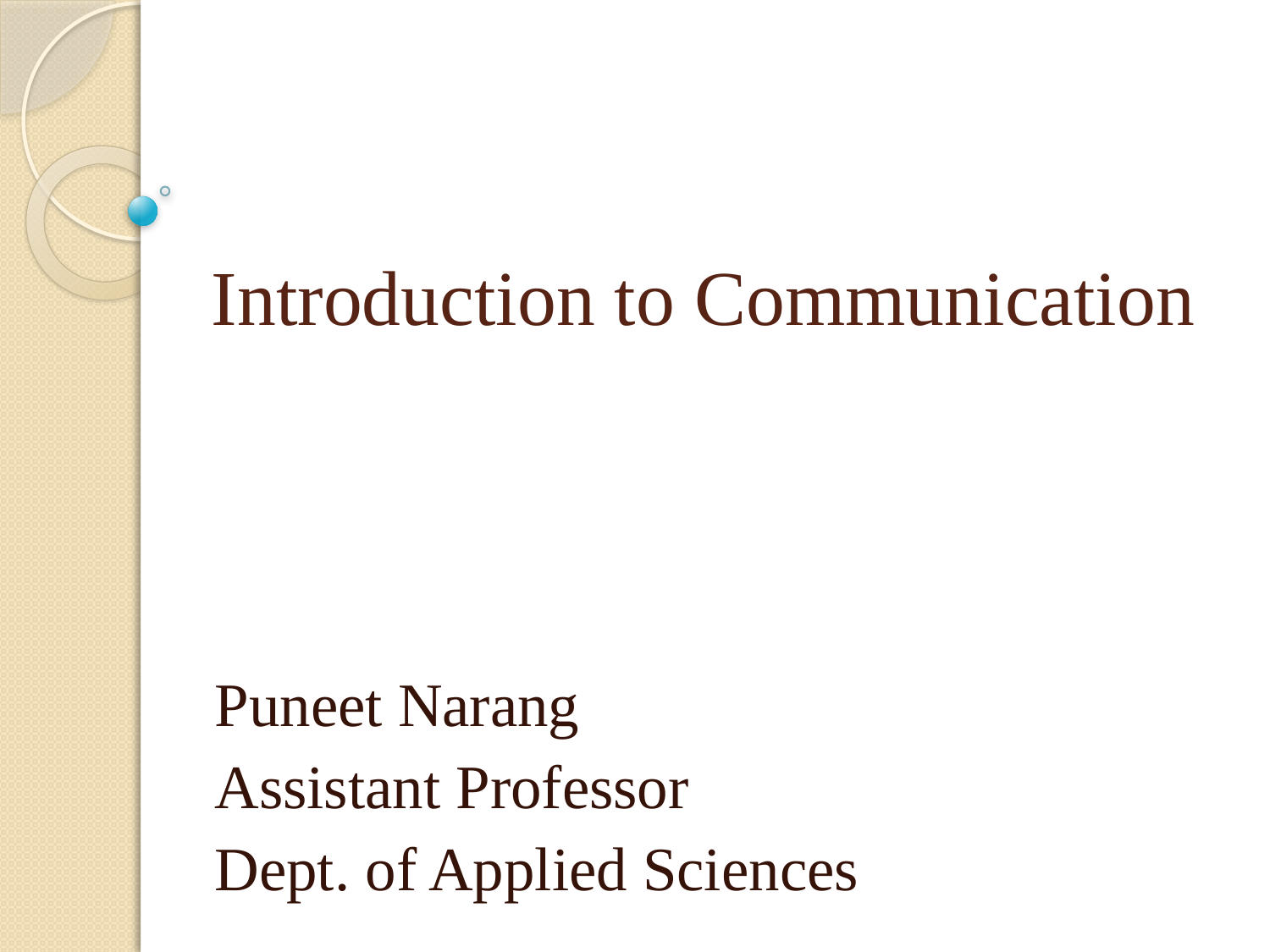

# Introduction to Communication

Puneet Narang
Assistant Professor
Dept. of Applied Sciences